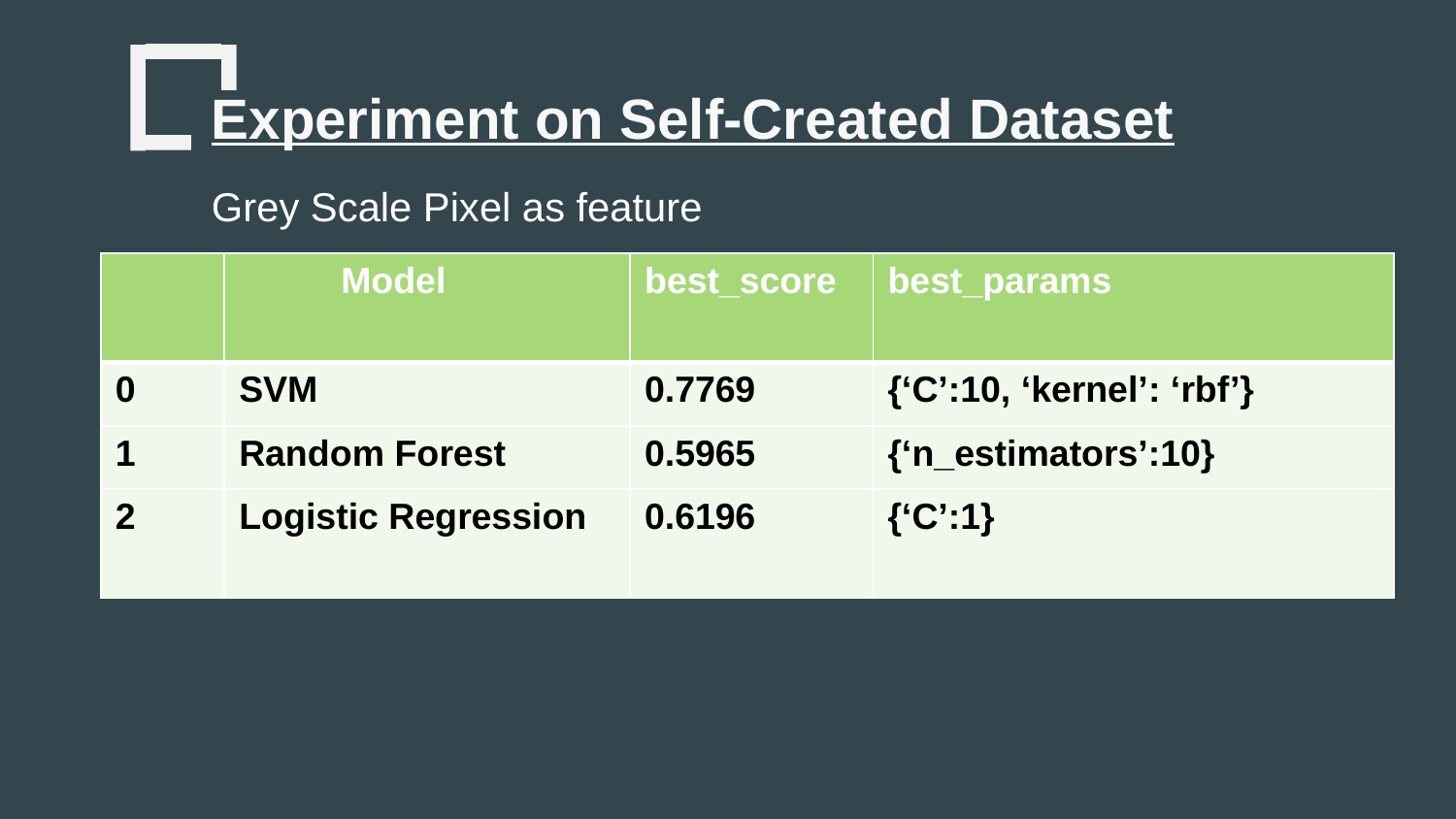

Experiment on Self-Created Dataset
Grey Scale Pixel as feature

|  | Model | best\_score | best\_params |
| --- | --- | --- | --- |
| 0 | SVM | 0.7769 | {‘C’:10, ‘kernel’: ‘rbf’} |
| 1 | Random Forest | 0.5965 | {‘n\_estimators’:10} |
| 2 | Logistic Regression | 0.6196 | {‘C’:1} |